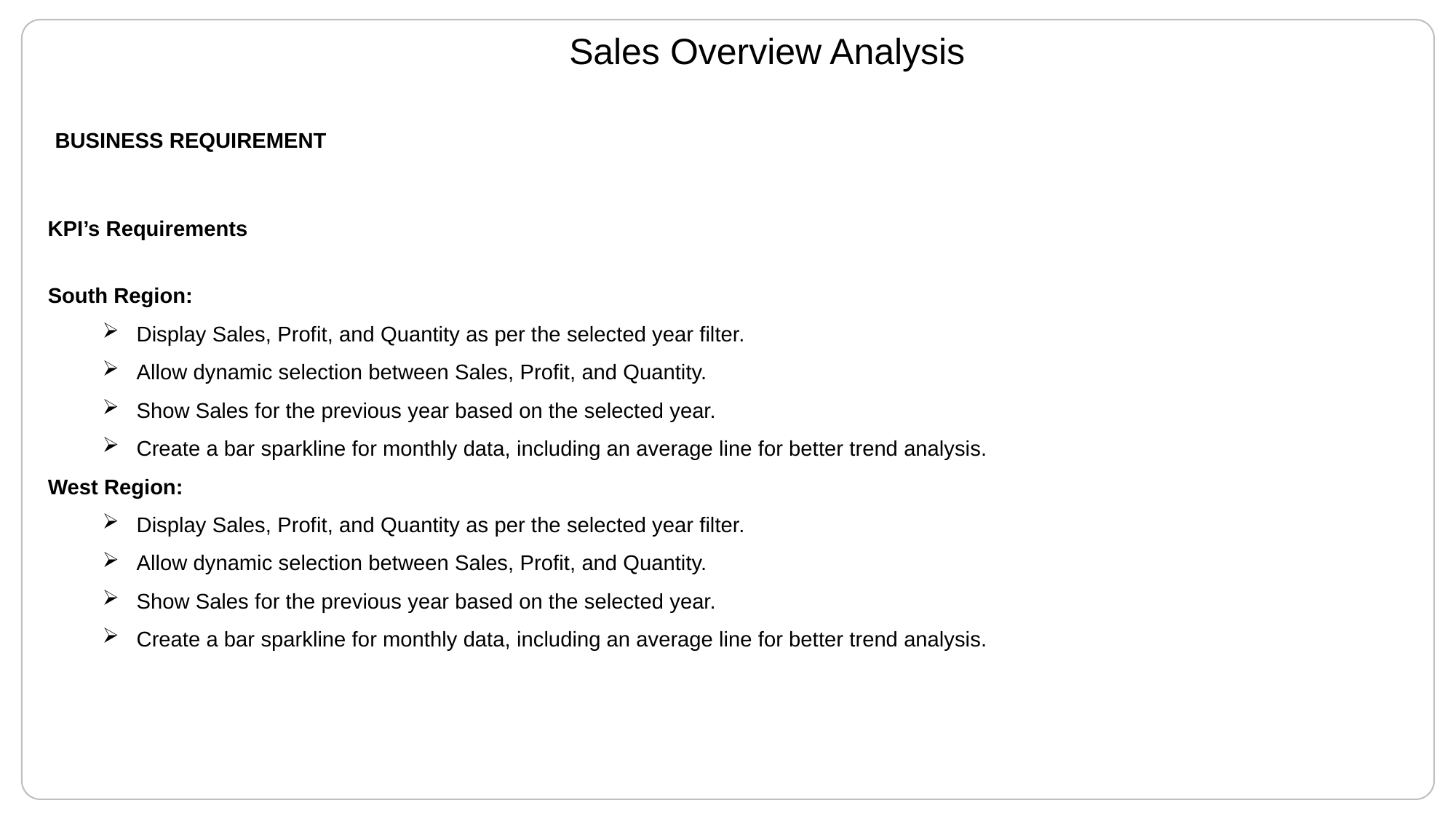

Sales Overview Analysis

BUSINESS REQUIREMENT
KPI’s Requirements
South Region:
Display Sales, Profit, and Quantity as per the selected year filter.
Allow dynamic selection between Sales, Profit, and Quantity.
Show Sales for the previous year based on the selected year.
Create a bar sparkline for monthly data, including an average line for better trend analysis.
West Region:
Display Sales, Profit, and Quantity as per the selected year filter.
Allow dynamic selection between Sales, Profit, and Quantity.
Show Sales for the previous year based on the selected year.
Create a bar sparkline for monthly data, including an average line for better trend analysis.